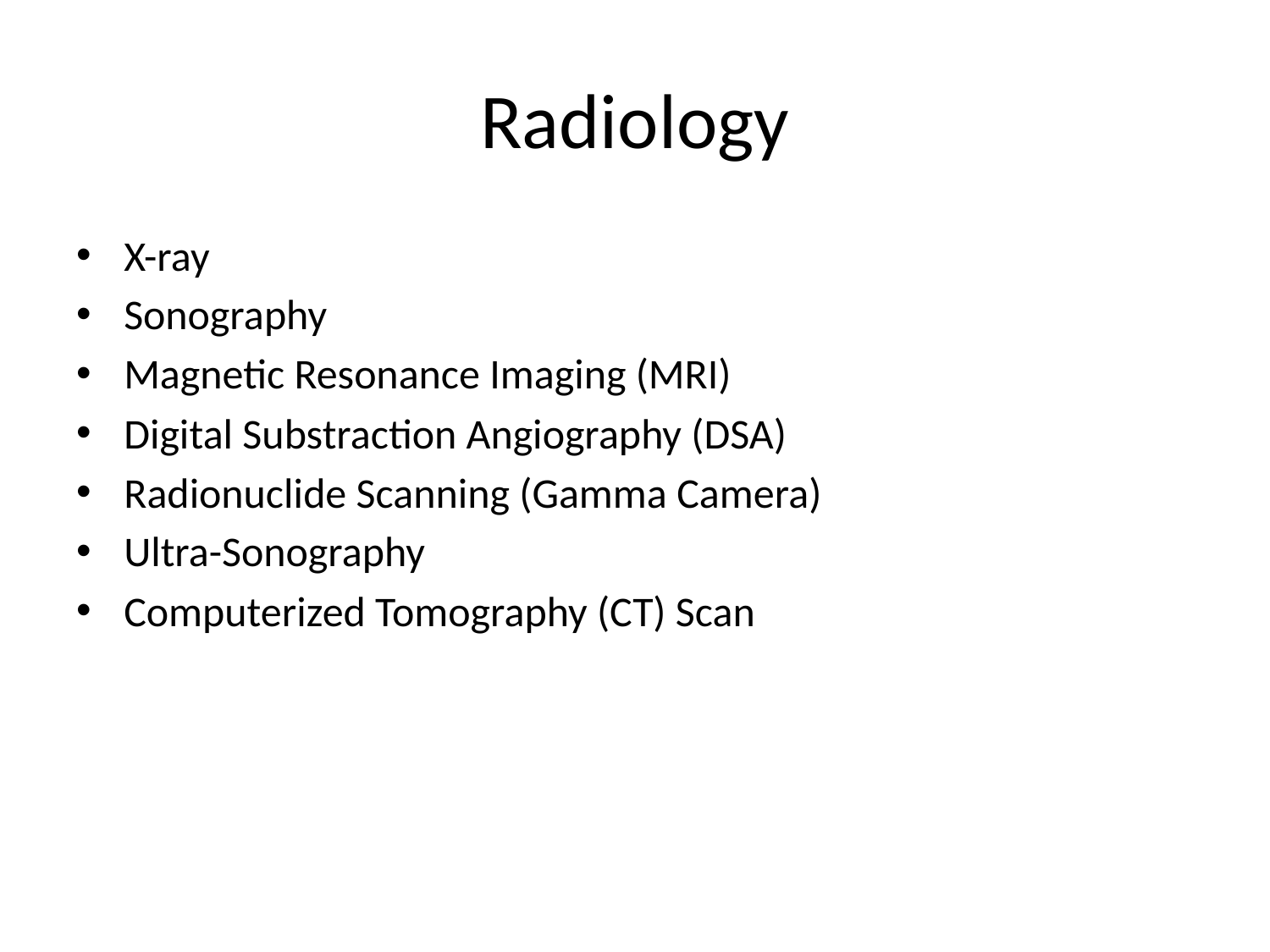

# Radiology
X-ray
Sonography
Magnetic Resonance Imaging (MRI)
Digital Substraction Angiography (DSA)
Radionuclide Scanning (Gamma Camera)
Ultra-Sonography
Computerized Tomography (CT) Scan